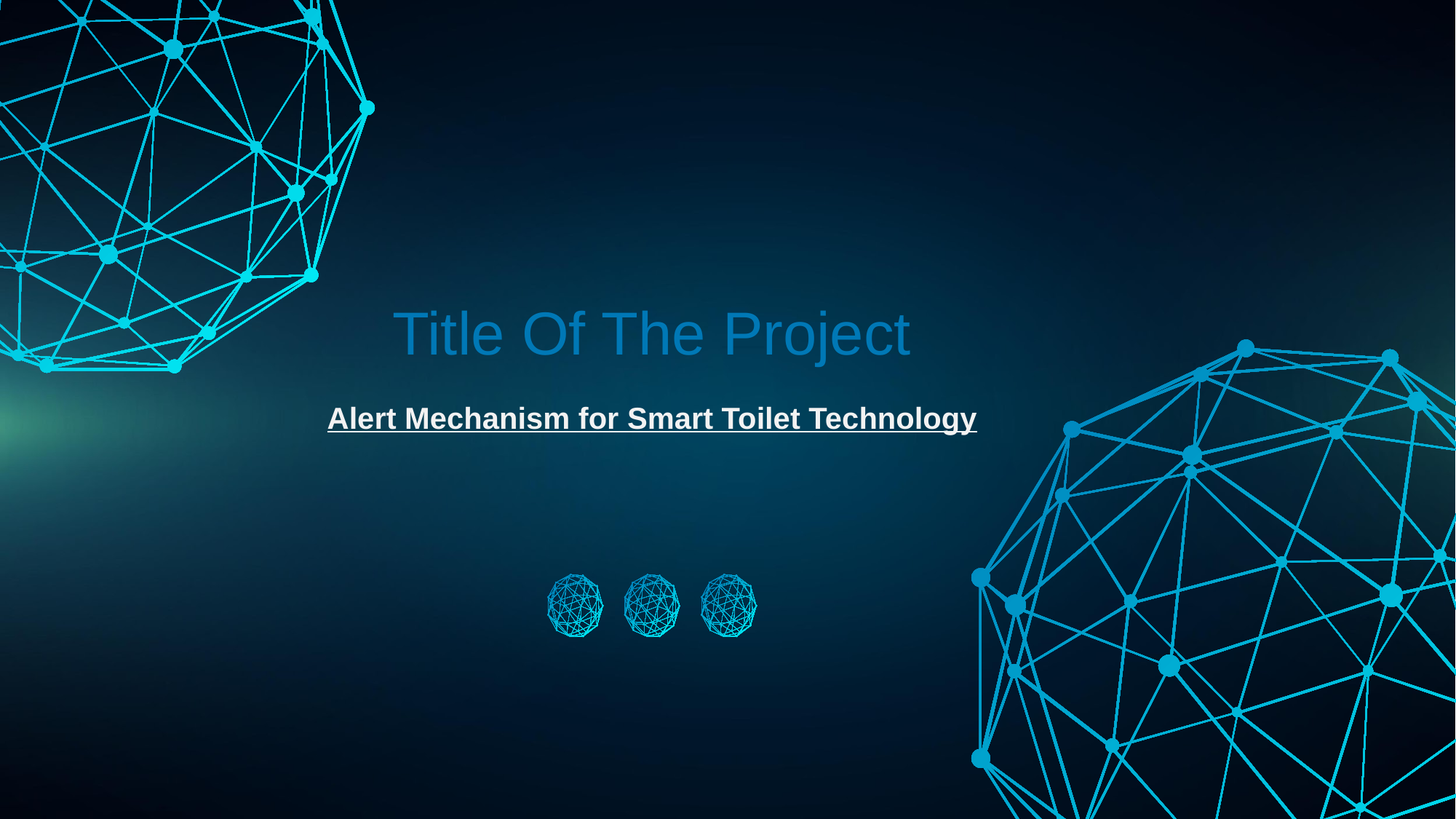

Title Of The Project

Alert Mechanism for Smart Toilet Technology